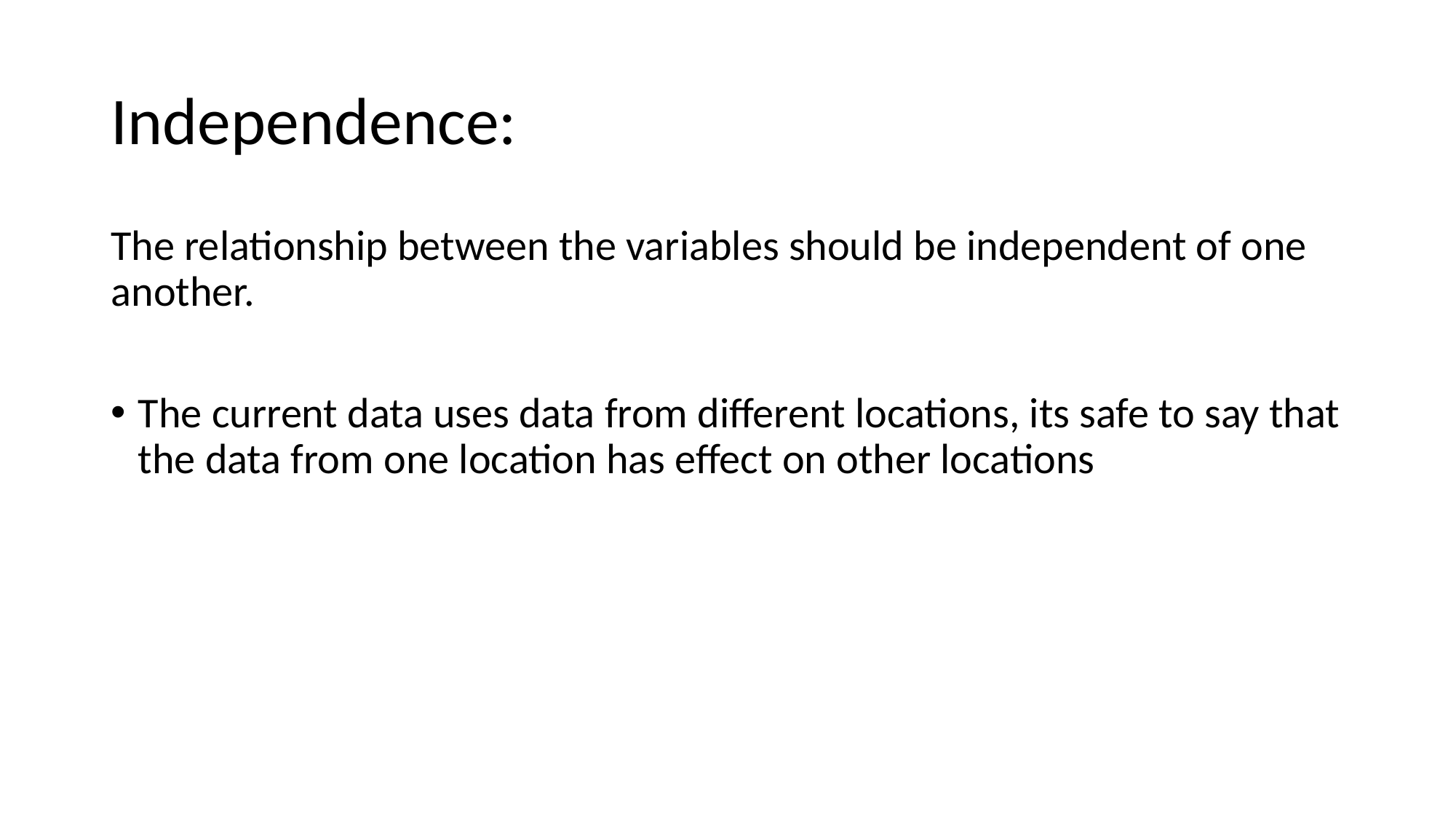

# Independence:
The relationship between the variables should be independent of one another.

The current data uses data from different locations, its safe to say that the data from one location has effect on other locations